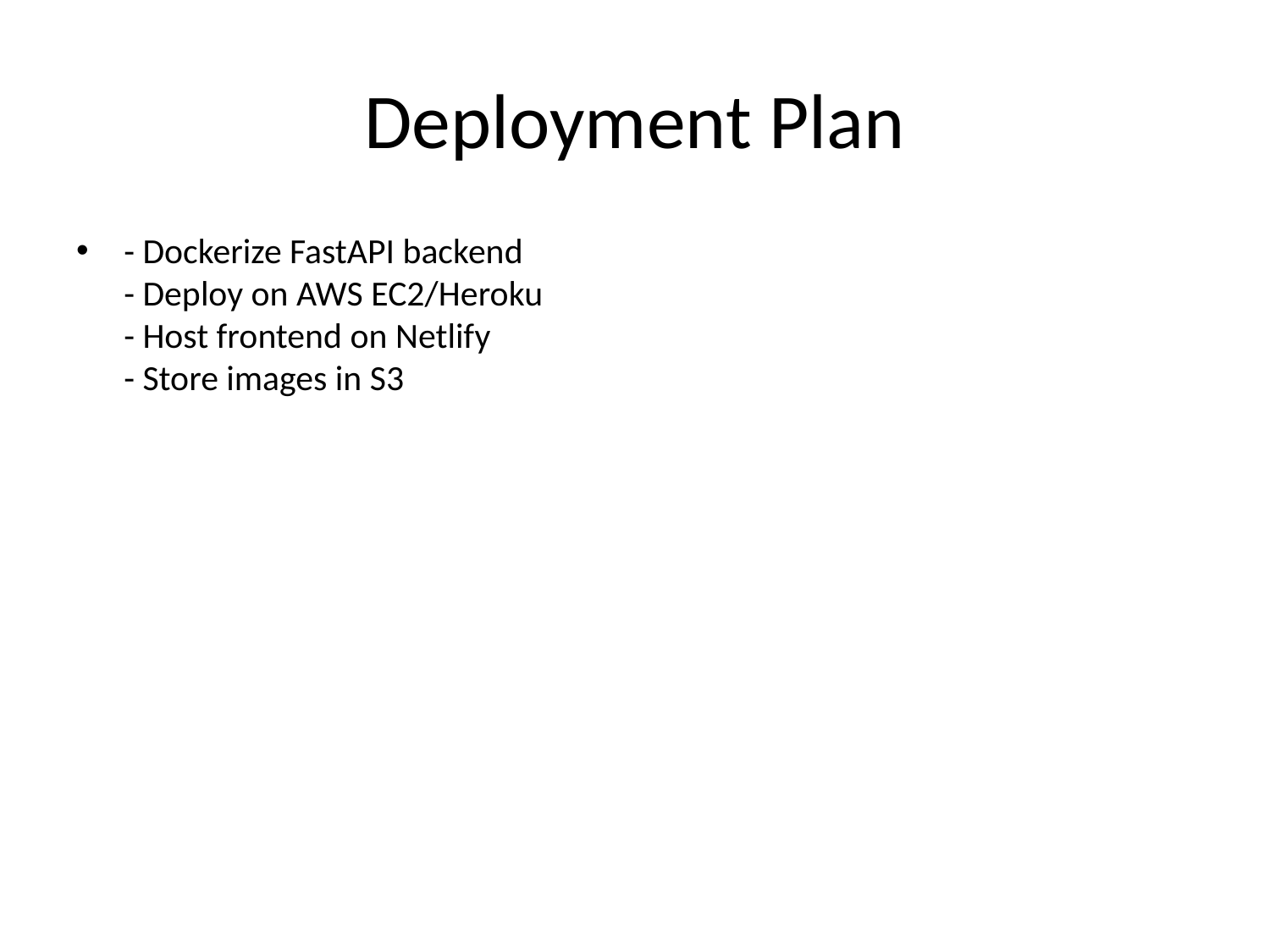

# Deployment Plan
- Dockerize FastAPI backend
- Deploy on AWS EC2/Heroku
- Host frontend on Netlify
- Store images in S3